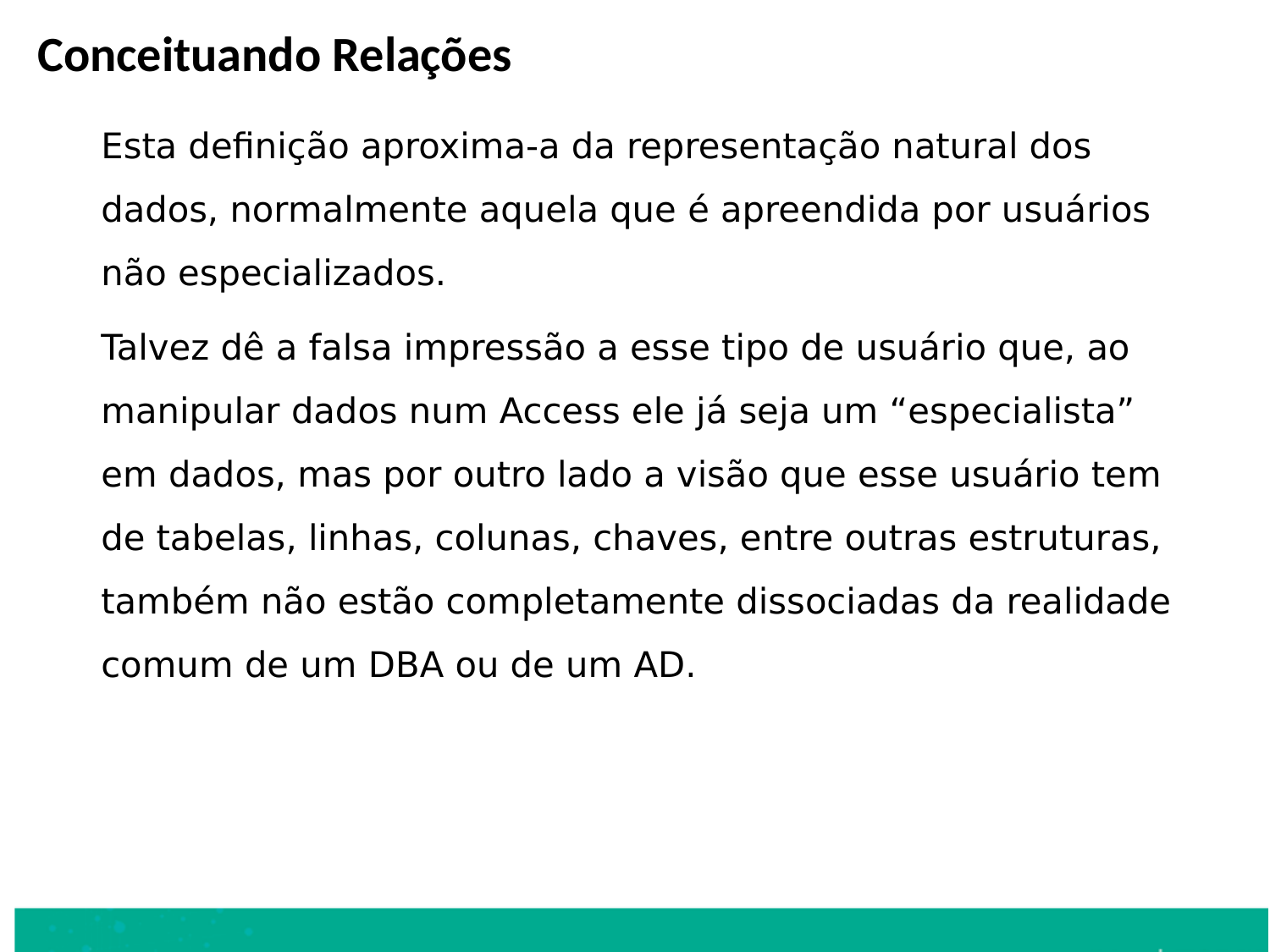

Conceituando Relações
	Esta definição aproxima-a da representação natural dos dados, normalmente aquela que é apreendida por usuários não especializados.
	Talvez dê a falsa impressão a esse tipo de usuário que, ao manipular dados num Access ele já seja um “especialista” em dados, mas por outro lado a visão que esse usuário tem de tabelas, linhas, colunas, chaves, entre outras estruturas, também não estão completamente dissociadas da realidade comum de um DBA ou de um AD.